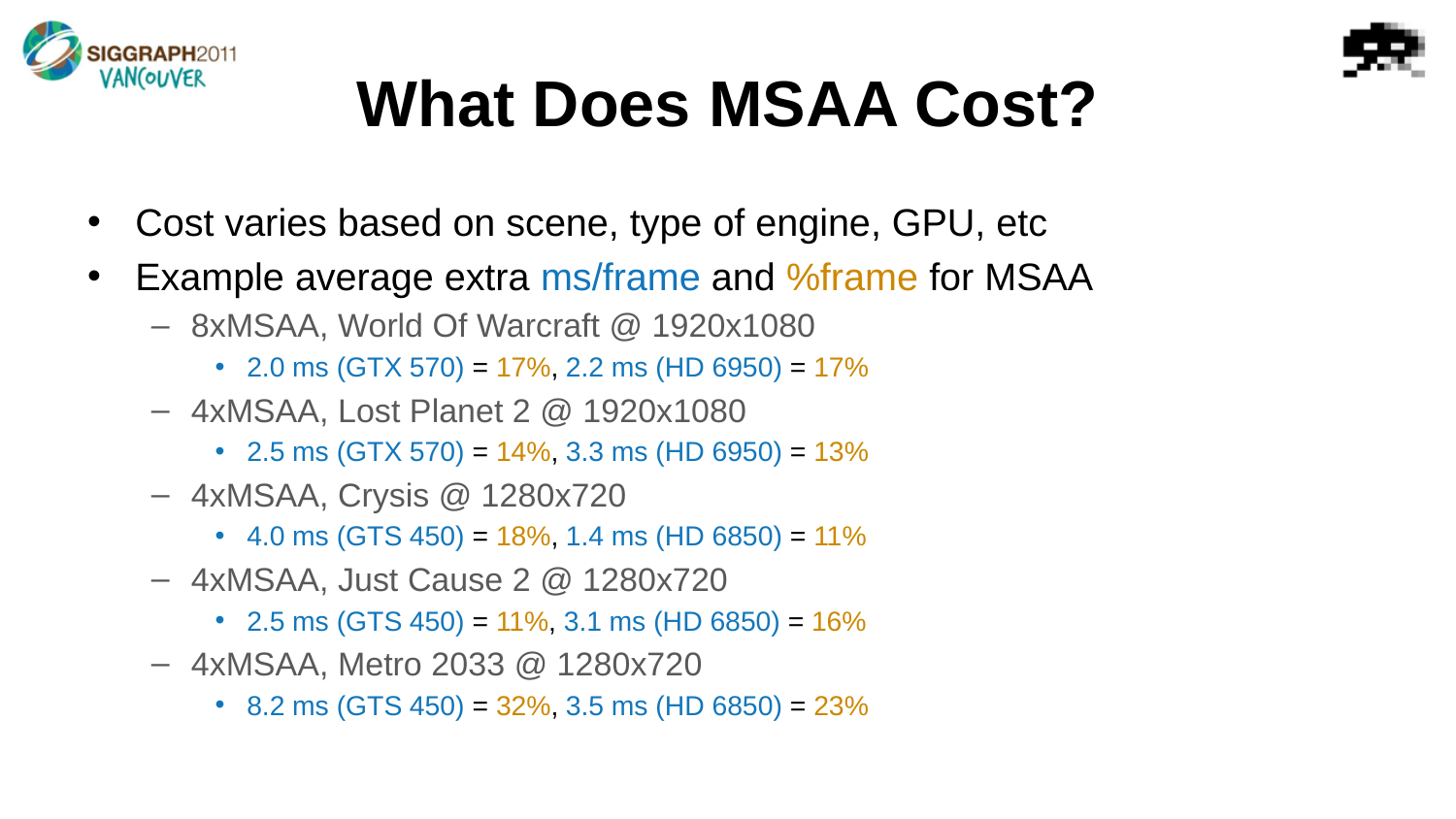

# What Does MSAA Cost?
Cost varies based on scene, type of engine, GPU, etc
Example average extra ms/frame and %frame for MSAA
8xMSAA, World Of Warcraft @ 1920x1080
2.0 ms (GTX 570) = 17%, 2.2 ms (HD 6950) = 17%
4xMSAA, Lost Planet 2 @ 1920x1080
2.5 ms (GTX 570) = 14%, 3.3 ms (HD 6950) = 13%
4xMSAA, Crysis @ 1280x720
4.0 ms (GTS 450) = 18%, 1.4 ms (HD 6850) = 11%
4xMSAA, Just Cause 2 @ 1280x720
2.5 ms (GTS 450) = 11%, 3.1 ms (HD 6850) = 16%
4xMSAA, Metro 2033 @ 1280x720
8.2 ms (GTS 450) = 32%, 3.5 ms (HD 6850) = 23%